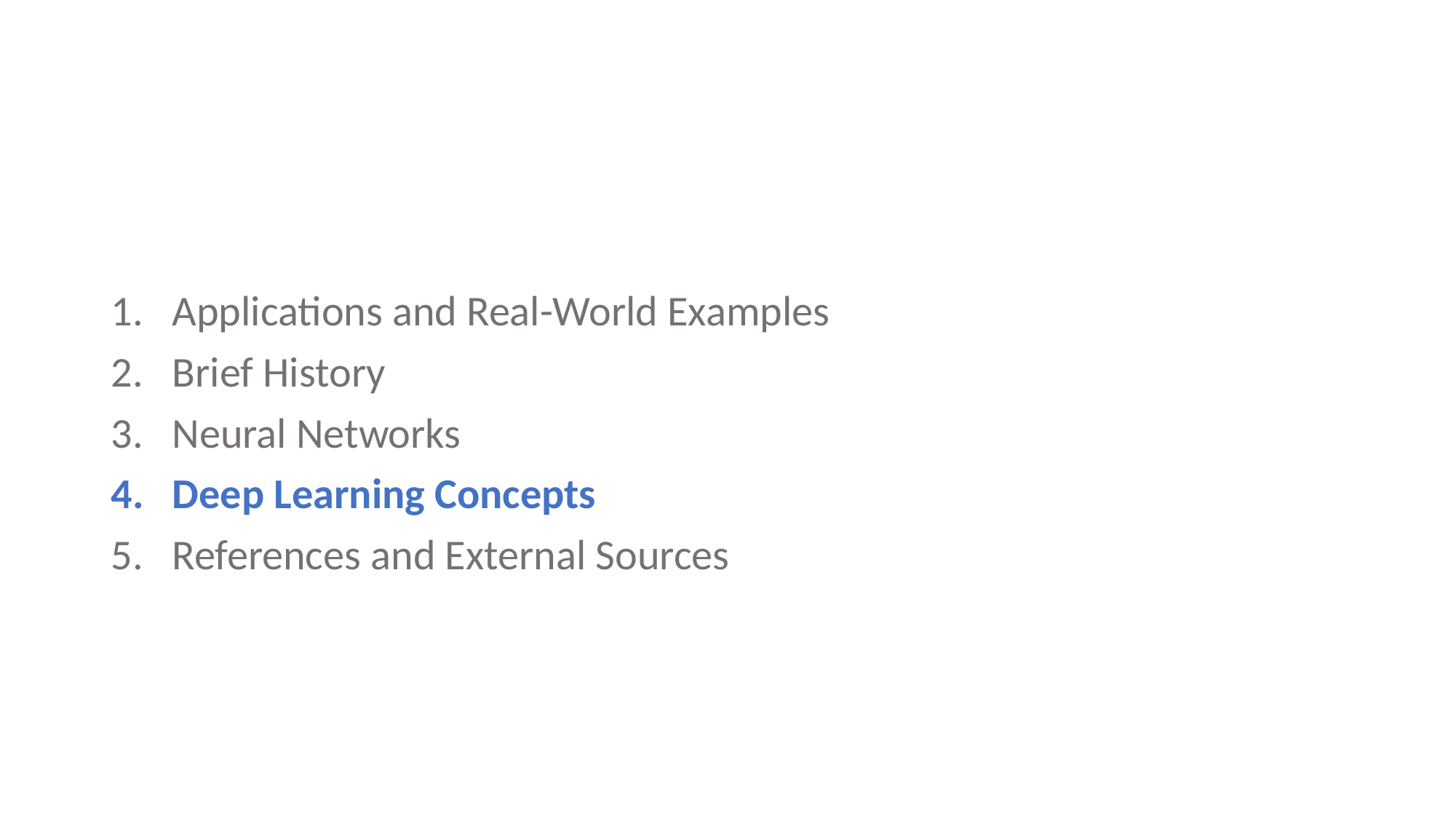

Applications and Real-World Examples
Brief History
Neural Networks
Deep Learning Concepts
References and External Sources